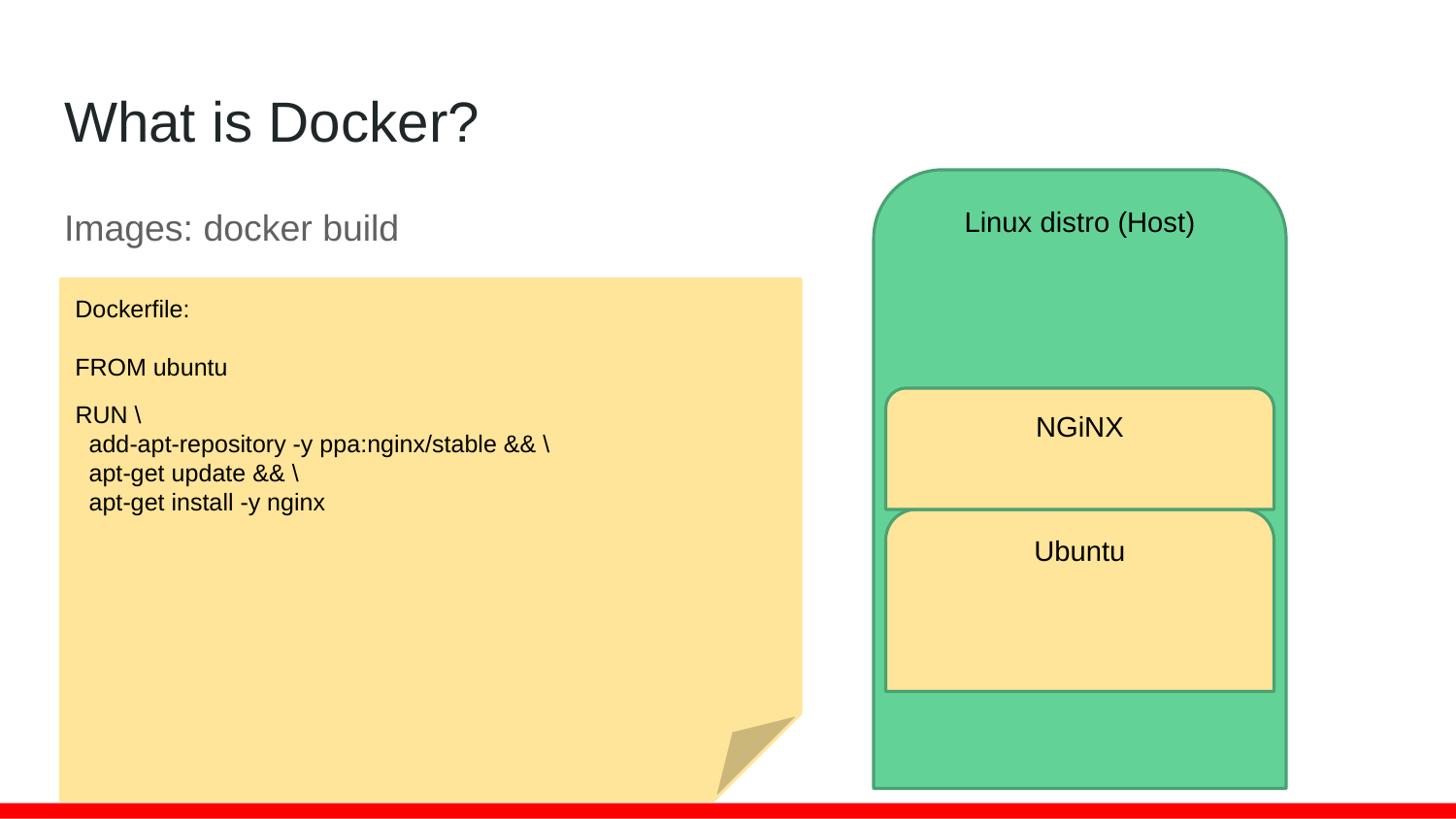

# What is Docker?
Linux distro (Host)
Images: docker build
Dockerfile:
FROM ubuntu

RUN \
  add-apt-repository -y ppa:nginx/stable && \
  apt-get update && \
  apt-get install -y nginx

NGiNX
Ubuntu